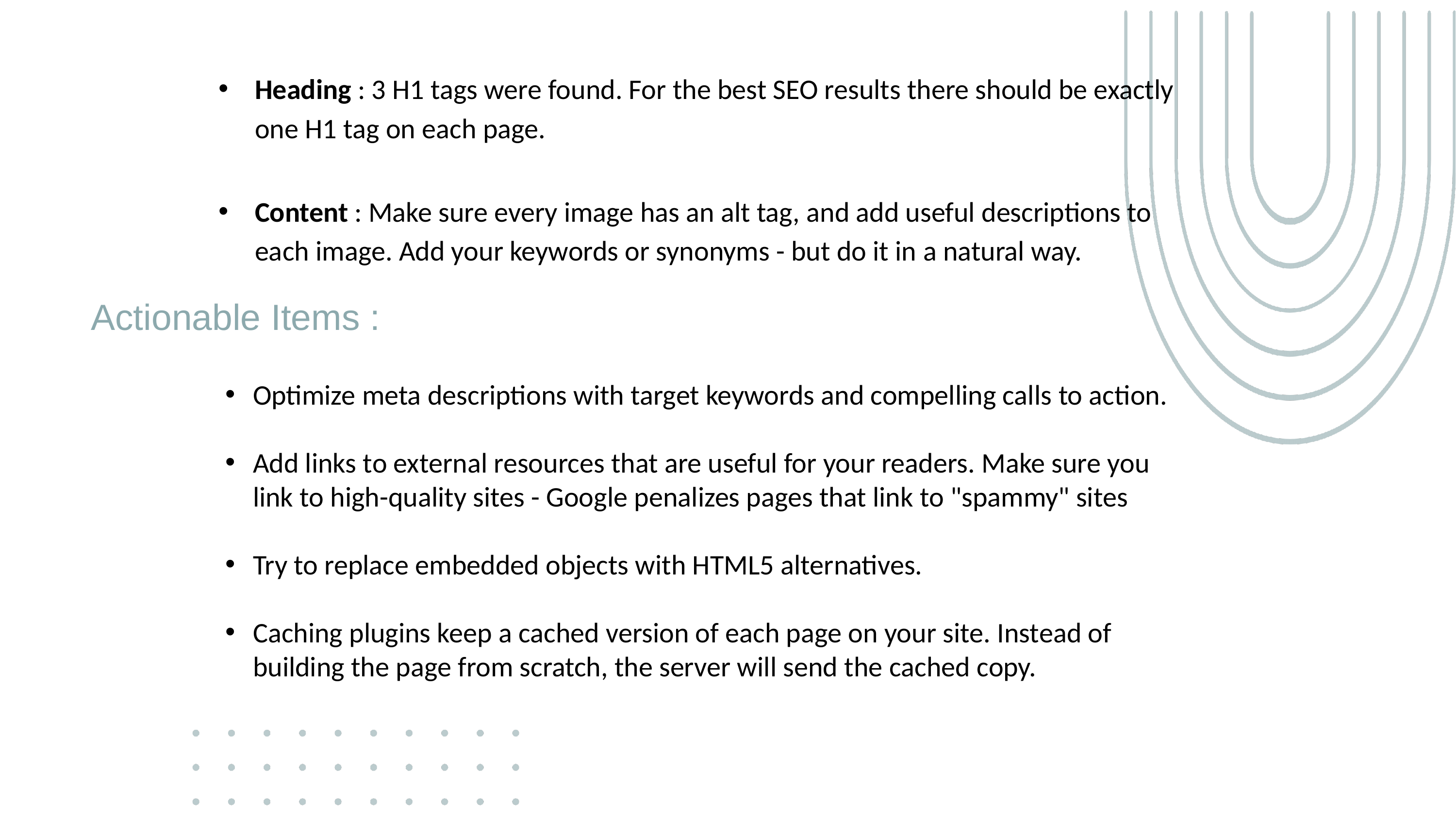

Heading : 3 H1 tags were found. For the best SEO results there should be exactly one H1 tag on each page.
Content : Make sure every image has an alt tag, and add useful descriptions to each image. Add your keywords or synonyms - but do it in a natural way.
Actionable Items :
Optimize meta descriptions with target keywords and compelling calls to action.

Add links to external resources that are useful for your readers. Make sure you link to high-quality sites - Google penalizes pages that link to "spammy" sites

Try to replace embedded objects with HTML5 alternatives.

Caching plugins keep a cached version of each page on your site. Instead of building the page from scratch, the server will send the cached copy.